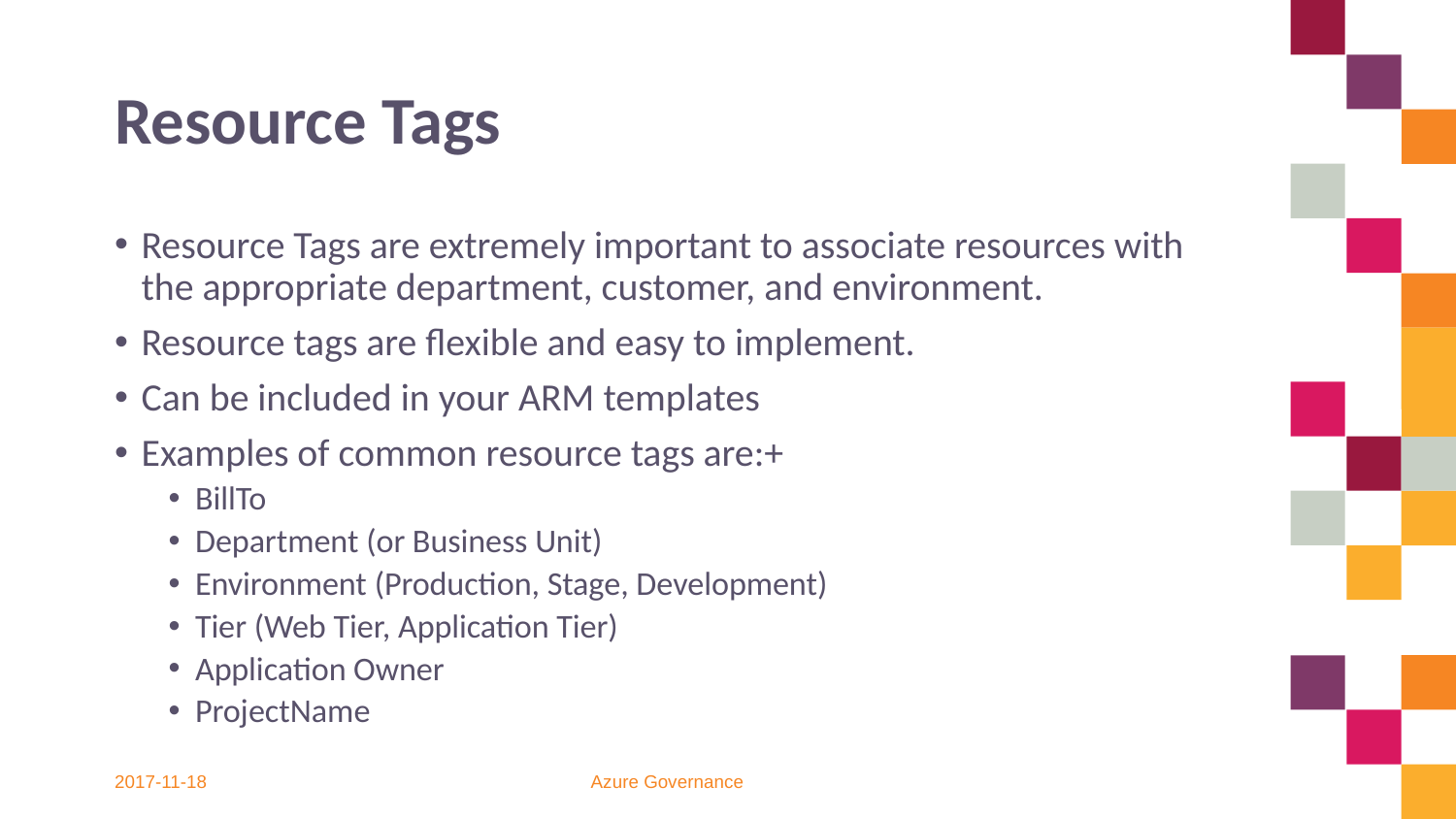

# Resource Tags
Resource Tags are extremely important to associate resources with the appropriate department, customer, and environment.
Resource tags are flexible and easy to implement.
Can be included in your ARM templates
Examples of common resource tags are:+
BillTo
Department (or Business Unit)
Environment (Production, Stage, Development)
Tier (Web Tier, Application Tier)
Application Owner
ProjectName
2017-11-18
Azure Governance